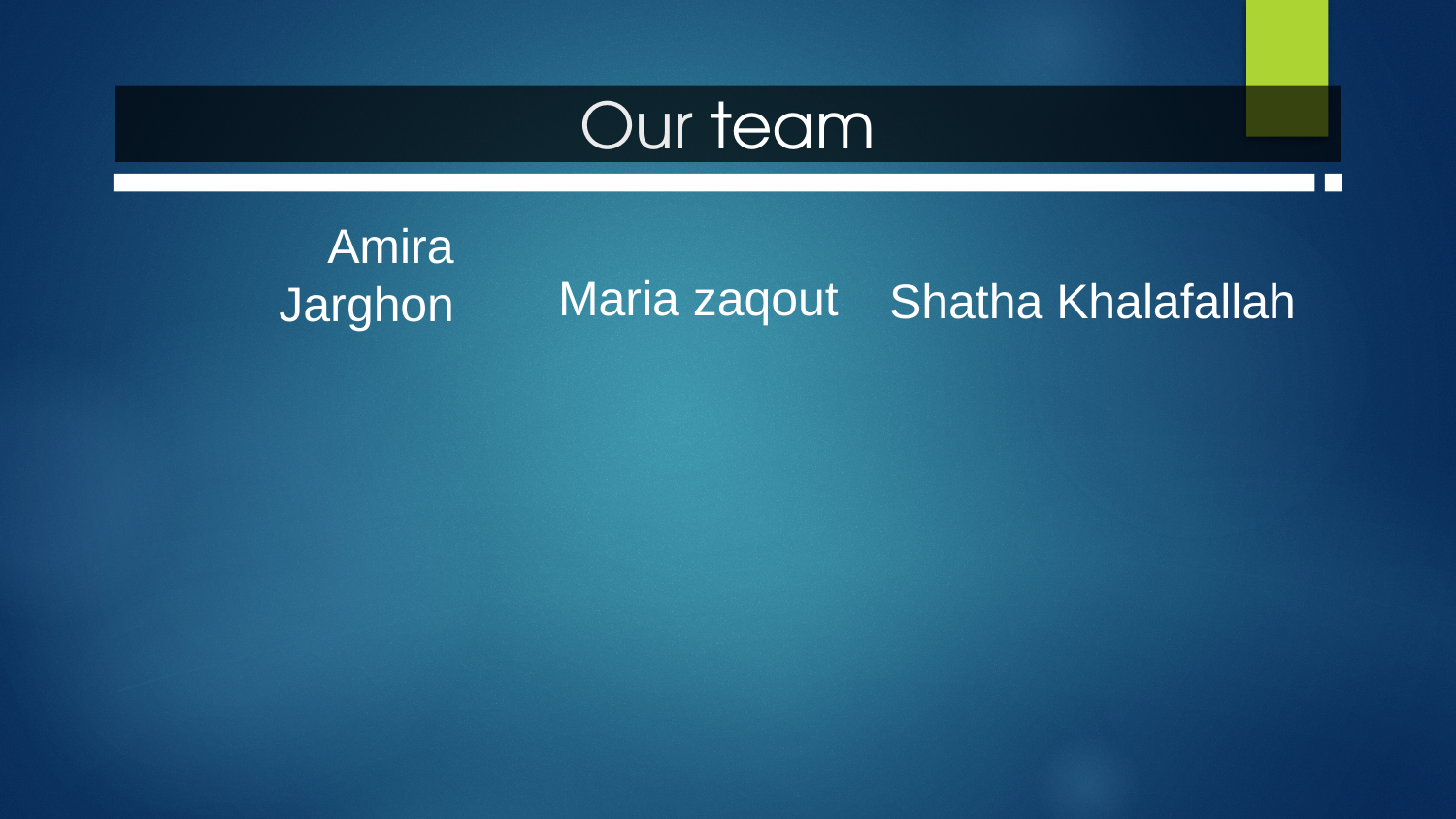

# Our team

Shatha Khalafallah
Maria zaqout
Amira Jarghon